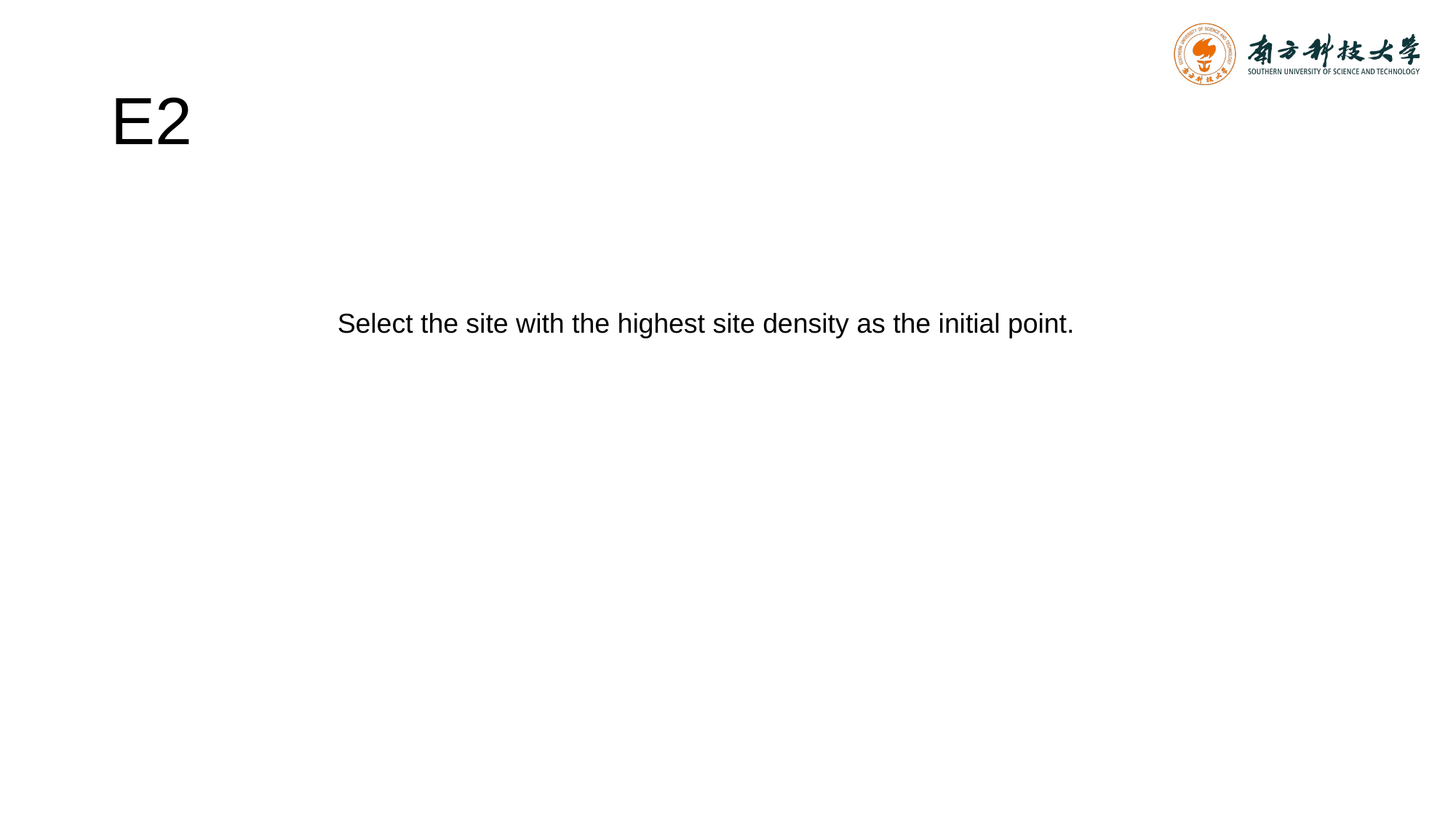

# E2
Select the site with the highest site density as the initial point.